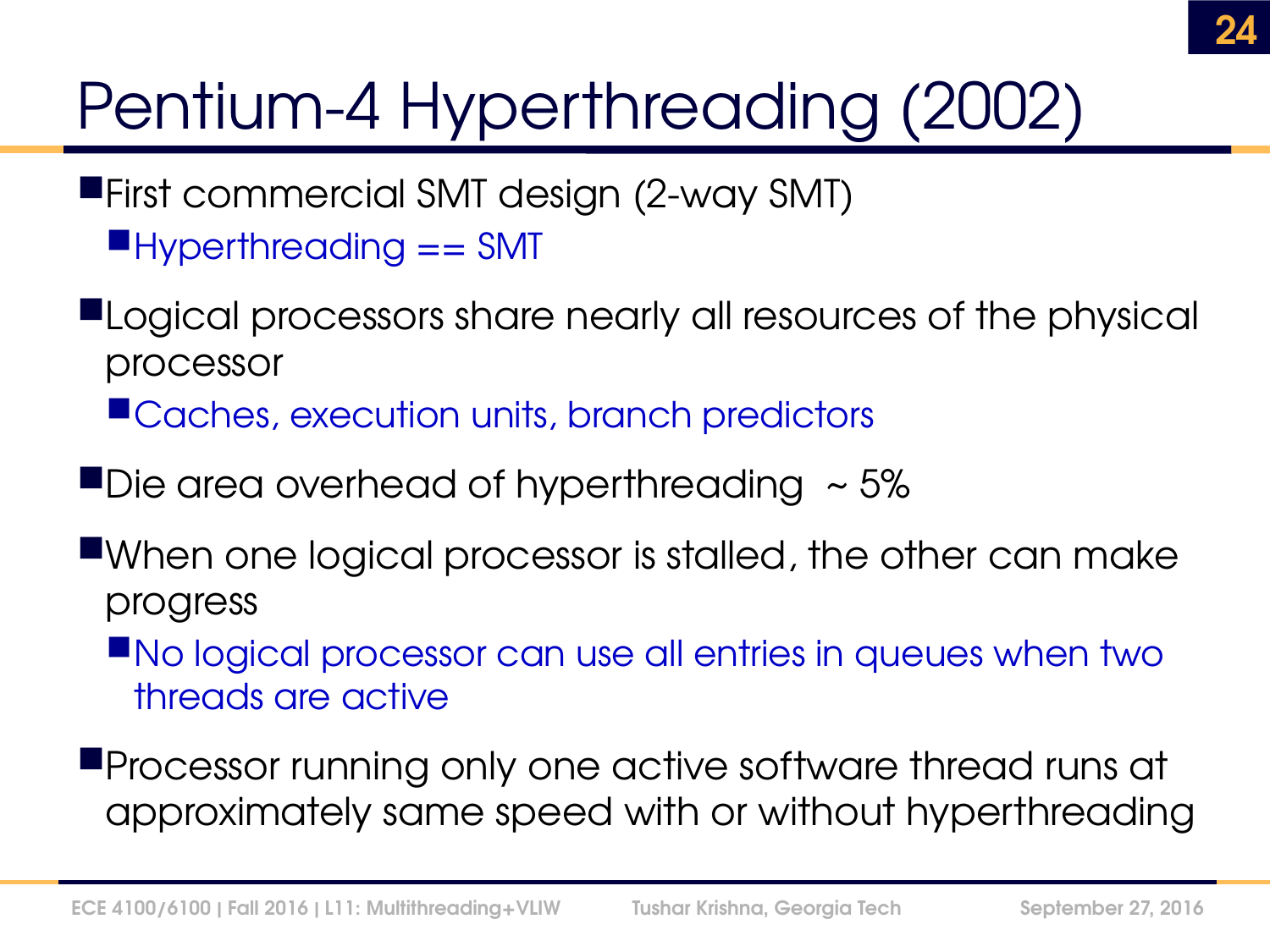

24
# Pentium-4 Hyperthreading (2002)
First commercial SMT design (2-way SMT)
Hyperthreading == SMT
Logical processors share nearly all resources of the physical processor
Caches, execution units, branch predictors
Die area overhead of hyperthreading  ~ 5%
When one logical processor is stalled, the other can make progress
No logical processor can use all entries in queues when two threads are active
Processor running only one active software thread runs at approximately same speed with or without hyperthreading

ECE 4100/6100 | Fall 2016 | L11: Multithreading+VLIW             Tushar Krishna, Georgia Tech
September 27, 2016